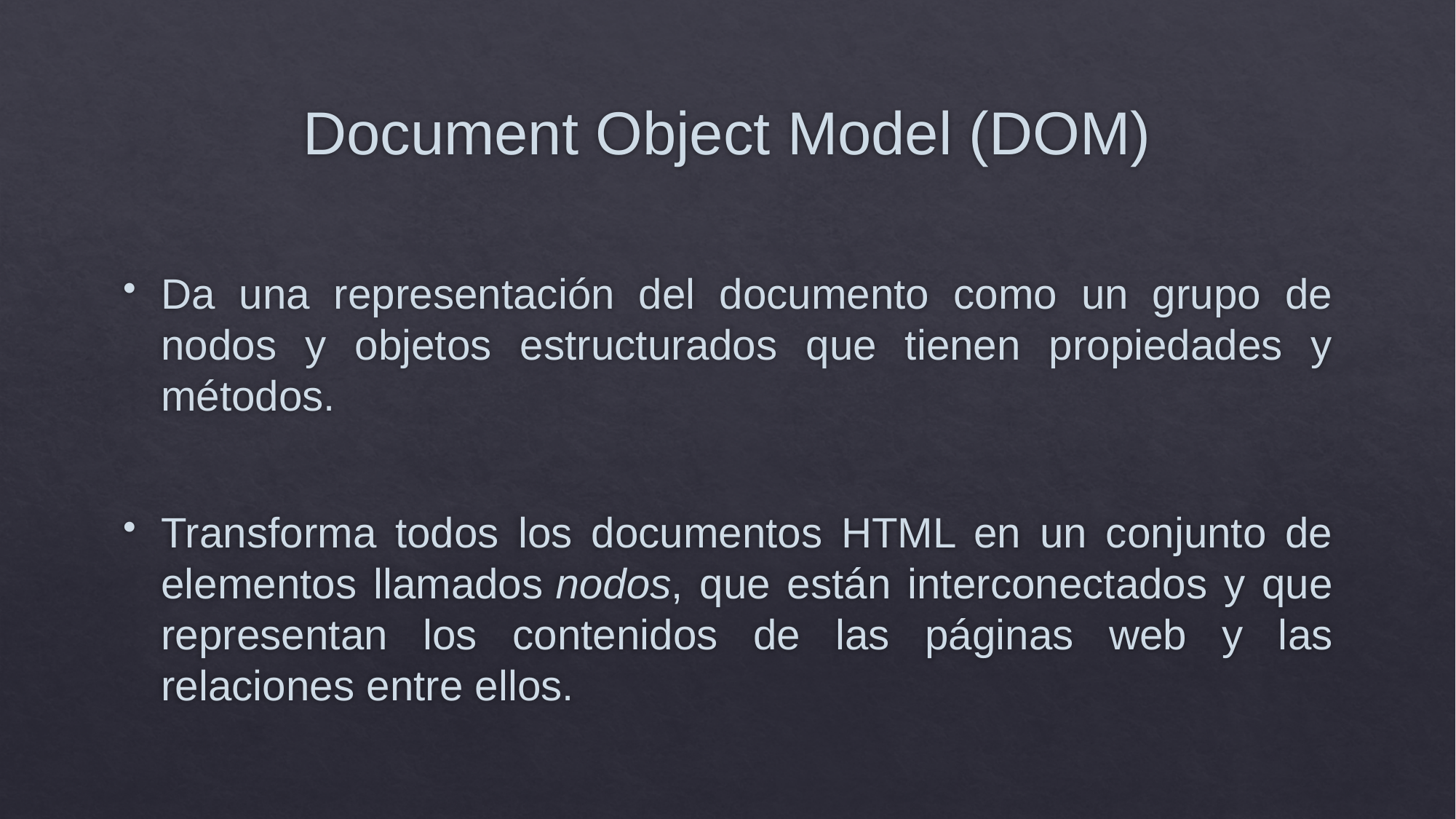

# Document Object Model (DOM)

Da una representación del documento como un grupo de nodos y objetos estructurados que tienen propiedades y métodos.

Transforma todos los documentos HTML en un conjunto de elementos llamados nodos, que están interconectados y que representan los contenidos de las páginas web y las relaciones entre ellos.